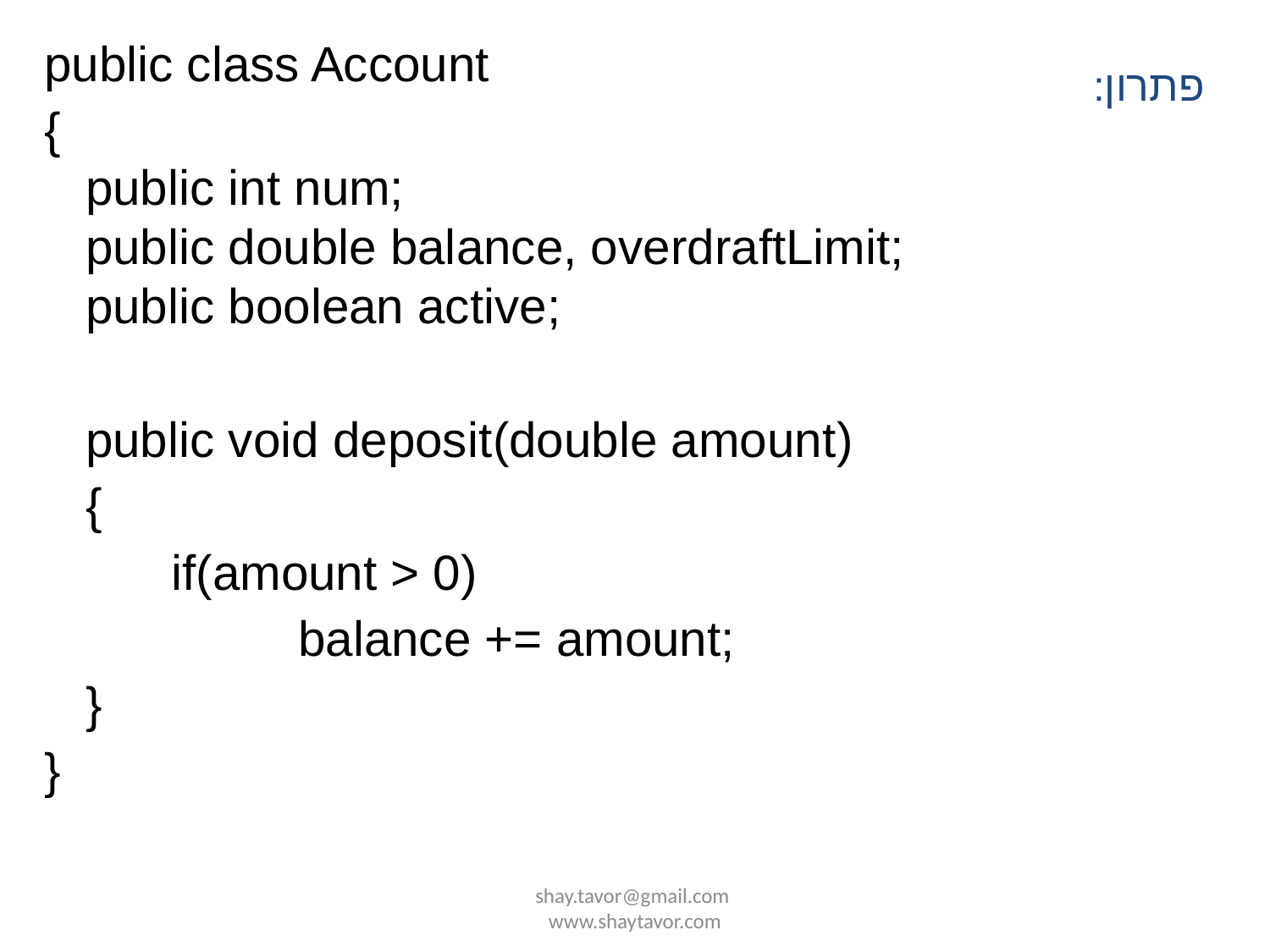

public class Account
{
   public int num;
   public double balance, overdraftLimit;
   public boolean active;

   public void deposit(double amount)
   {
	if(amount > 0)
		balance += amount;
   }
}
פתרון:
shay.tavor@gmail.com  www.shaytavor.com